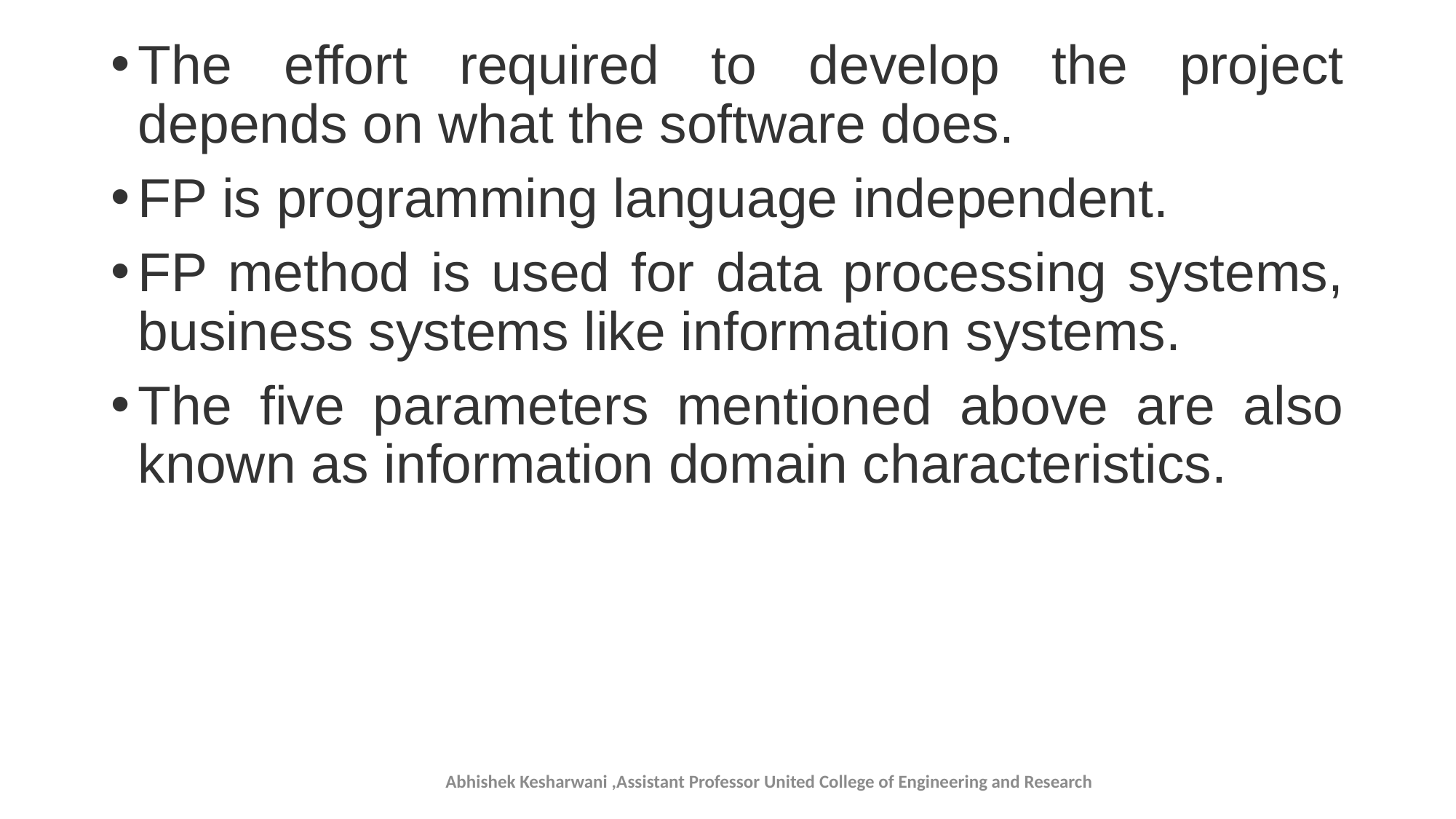

The effort required to develop the project depends on what the software does.
FP is programming language independent.
FP method is used for data processing systems, business systems like information systems.
The five parameters mentioned above are also known as information domain characteristics.

#
Abhishek Kesharwani ,Assistant Professor United College of Engineering and Research